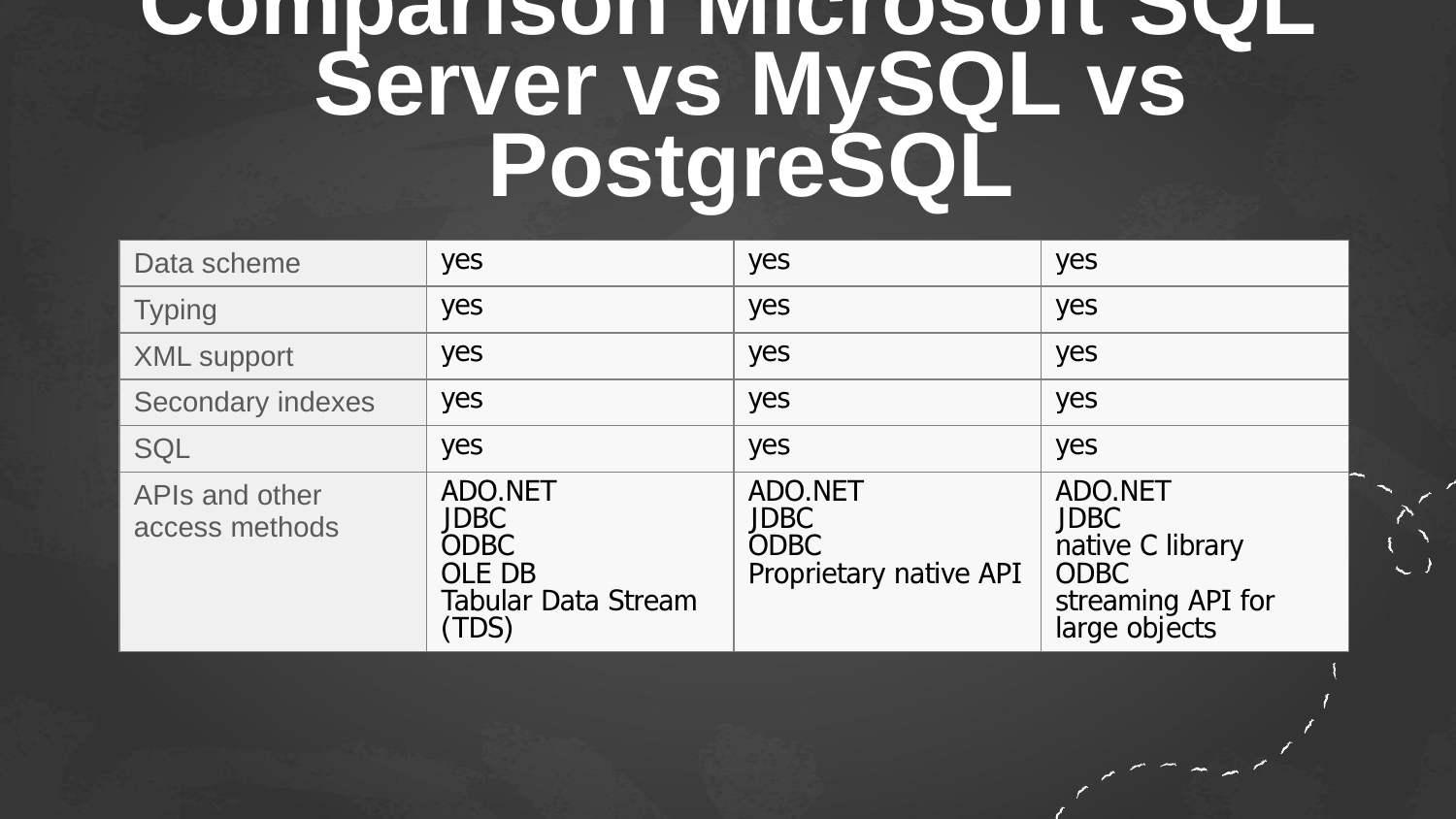

# Comparison Microsoft SQL Server vs MySQL vs PostgreSQL
| Data scheme | yes | yes | yes |
| --- | --- | --- | --- |
| Typing | yes | yes | yes |
| XML support | yes | yes | yes |
| Secondary indexes | yes | yes | yes |
| SQL | yes | yes | yes |
| APIs and other access methods | ADO.NET JDBC ODBC OLE DB Tabular Data Stream (TDS) | ADO.NET JDBC ODBC Proprietary native API | ADO.NET JDBC native C library ODBC streaming API for large objects |